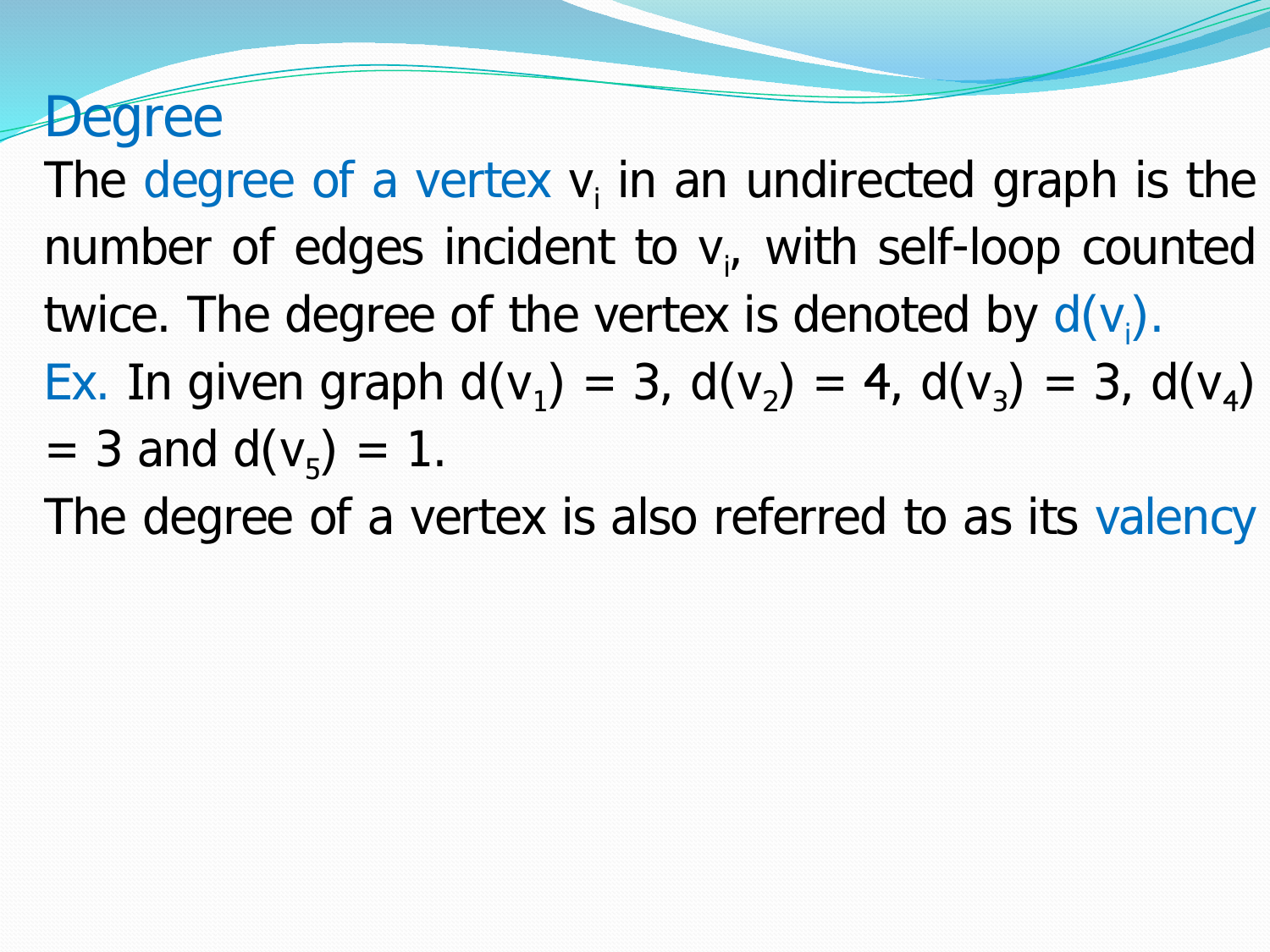

Degree
The degree of a vertex vi in an undirected graph is the number of edges incident to vi, with self-loop counted twice. The degree of the vertex is denoted by d(vi).
Ex. In given graph d(v1) = 3, d(v2) = 4, d(v3) = 3, d(v4) = 3 and d(v5) = 1.
The degree of a vertex is also referred to as its valency